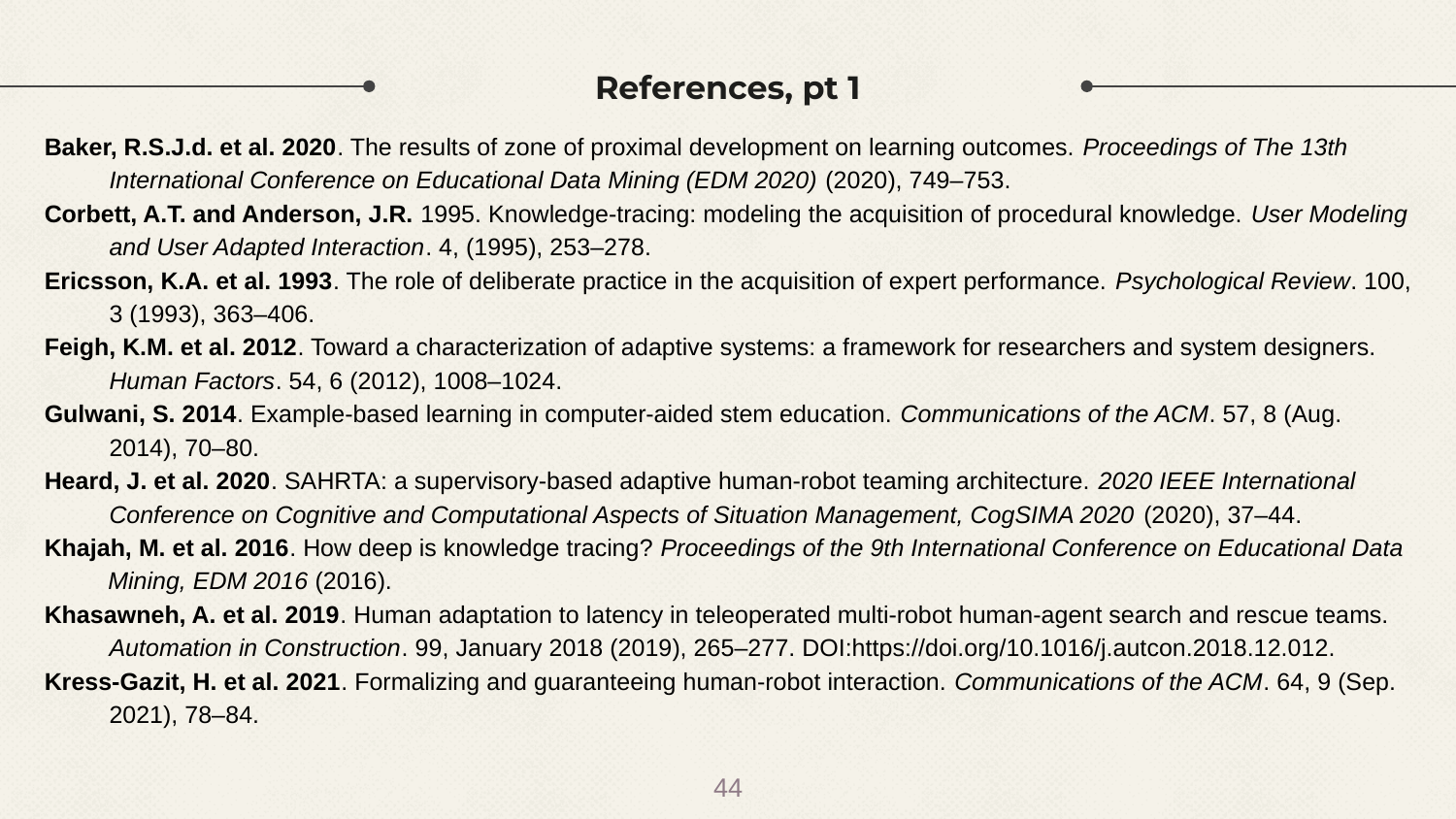

# References, pt 1
Baker, R.S.J.d. et al. 2020. The results of zone of proximal development on learning outcomes. Proceedings of The 13th International Conference on Educational Data Mining (EDM 2020) (2020), 749–753.
Corbett, A.T. and Anderson, J.R. 1995. Knowledge-tracing: modeling the acquisition of procedural knowledge. User Modeling and User Adapted Interaction. 4, (1995), 253–278.
Ericsson, K.A. et al. 1993. The role of deliberate practice in the acquisition of expert performance. Psychological Review. 100, 3 (1993), 363–406.
Feigh, K.M. et al. 2012. Toward a characterization of adaptive systems: a framework for researchers and system designers. Human Factors. 54, 6 (2012), 1008–1024.
Gulwani, S. 2014. Example-based learning in computer-aided stem education. Communications of the ACM. 57, 8 (Aug. 2014), 70–80.
Heard, J. et al. 2020. SAHRTA: a supervisory-based adaptive human-robot teaming architecture. 2020 IEEE International Conference on Cognitive and Computational Aspects of Situation Management, CogSIMA 2020 (2020), 37–44.
Khajah, M. et al. 2016. How deep is knowledge tracing? Proceedings of the 9th International Conference on Educational Data Mining, EDM 2016 (2016).
Khasawneh, A. et al. 2019. Human adaptation to latency in teleoperated multi-robot human-agent search and rescue teams. Automation in Construction. 99, January 2018 (2019), 265–277. DOI:https://doi.org/10.1016/j.autcon.2018.12.012.
Kress-Gazit, H. et al. 2021. Formalizing and guaranteeing human-robot interaction. Communications of the ACM. 64, 9 (Sep. 2021), 78–84.

44